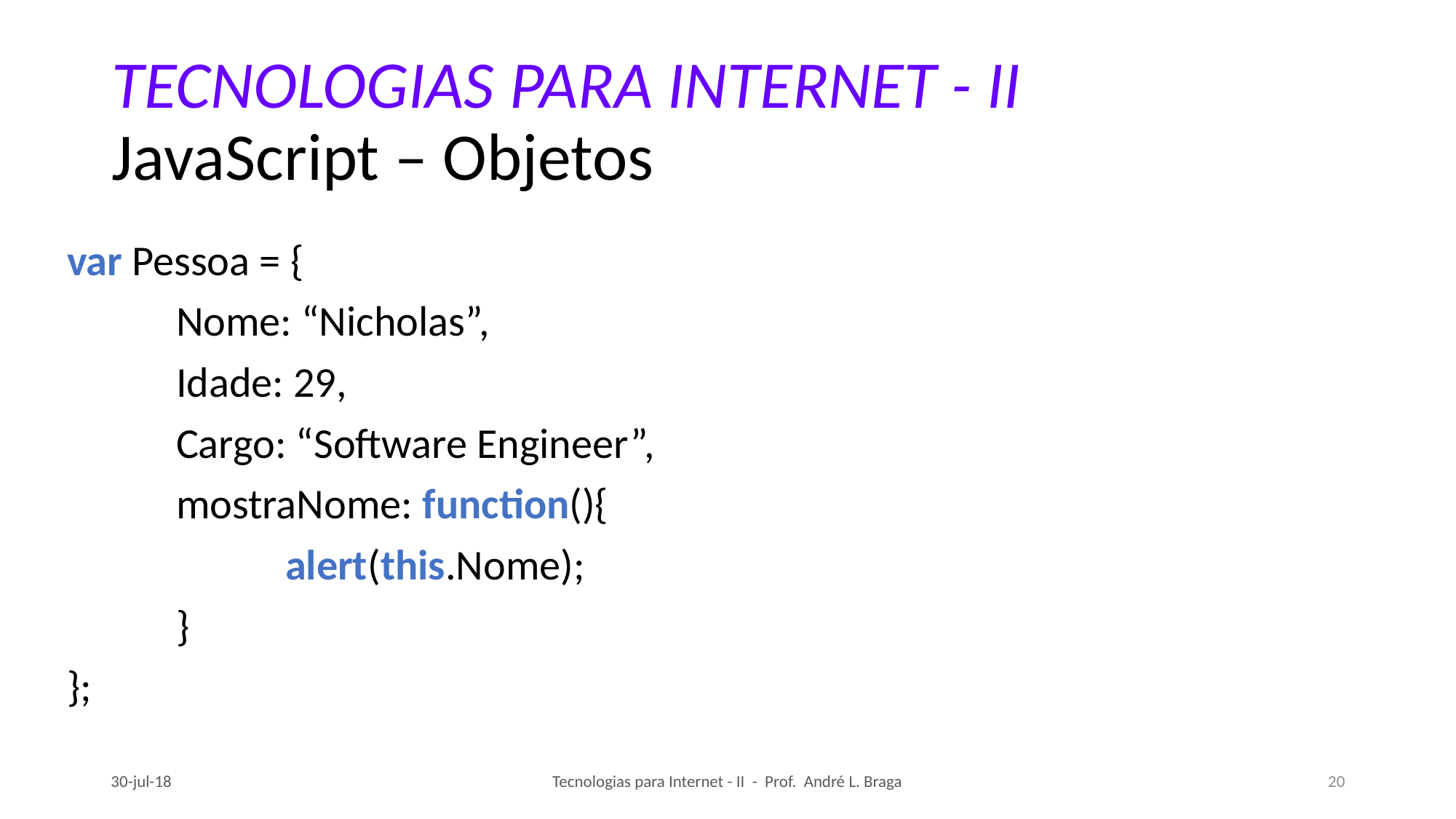

# TECNOLOGIAS PARA INTERNET - II JavaScript – Objetos
var Pessoa = {
	Nome: “Nicholas”,
	Idade: 29,
	Cargo: “Software Engineer”,
	mostraNome: function(){
		alert(this.Nome);
	}
};
30-jul-18
Tecnologias para Internet - II  -  Prof.  André L. Braga
20